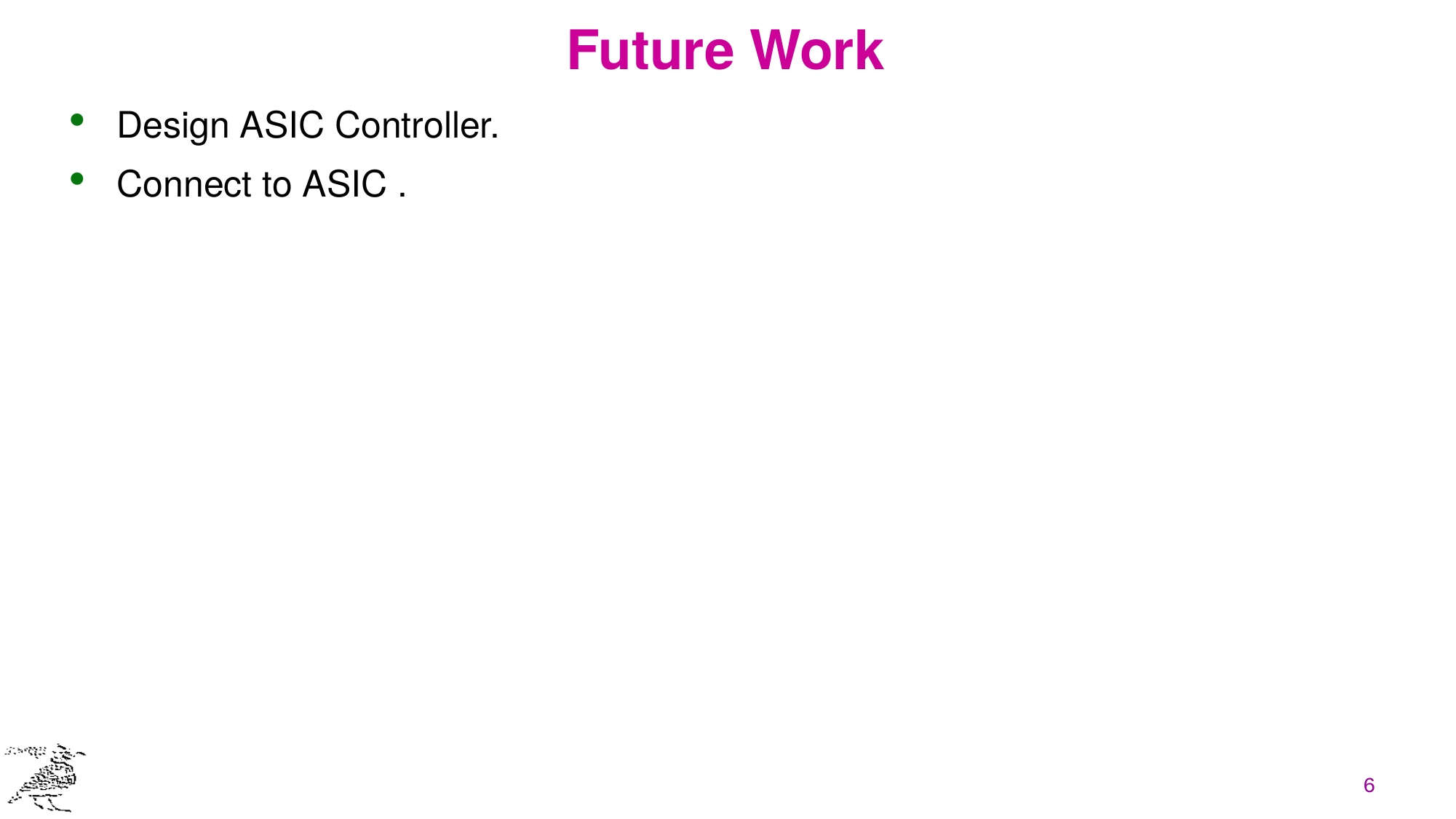

# Future Work
Design ASIC Controller.
Connect to ASIC .

6